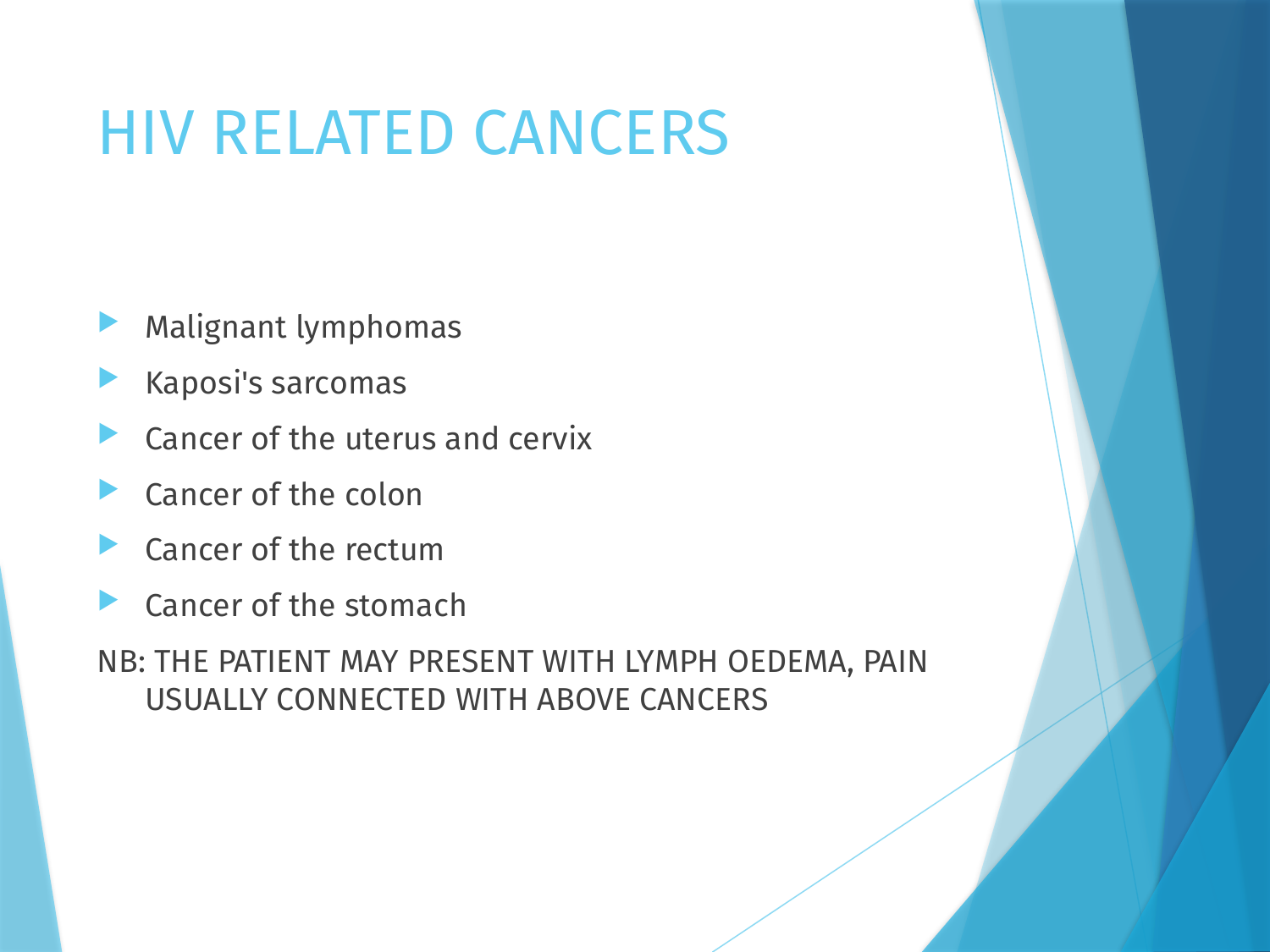

# HIV RELATED CANCERS
Malignant lymphomas
Kaposi's sarcomas
Cancer of the uterus and cervix
Cancer of the colon
Cancer of the rectum
Cancer of the stomach
NB: THE PATIENT MAY PRESENT WITH LYMPH OEDEMA, PAIN USUALLY CONNECTED WITH ABOVE CANCERS